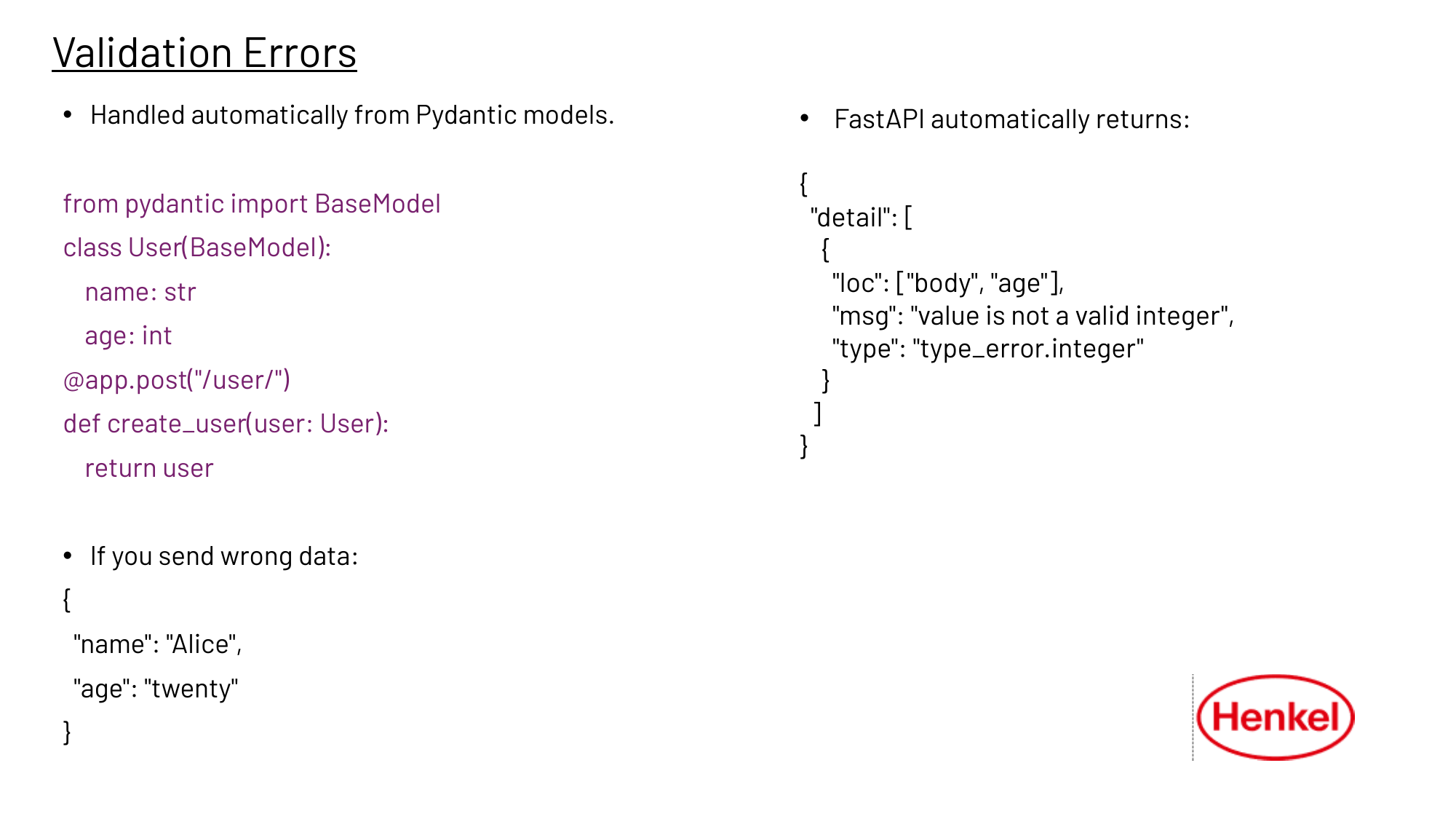

# Validation Errors
Handled automatically from Pydantic models.

from pydantic import BaseModel
class User(BaseModel):
    name: str
    age: int
@app.post("/user/")
def create_user(user: User):
    return user

If you send wrong data:
{
  "name": "Alice",
  "age": "twenty"
}

FastAPI automatically returns:

{
  "detail": [
    {
      "loc": ["body", "age"],
      "msg": "value is not a valid integer",
      "type": "type_error.integer"
    }
  ]
}